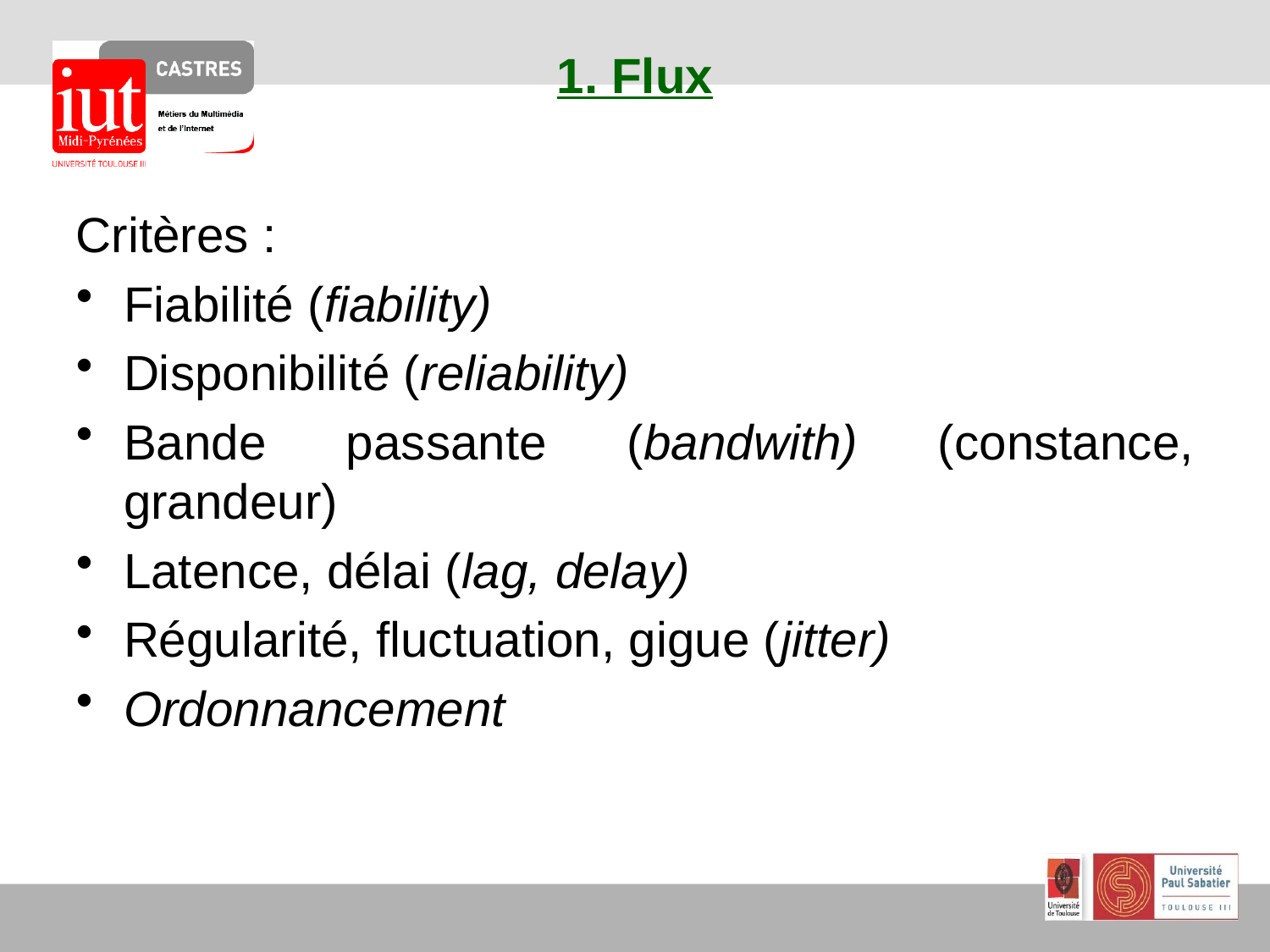

# 1. Flux
Critères :
Fiabilité (fiability)
Disponibilité (reliability)
Bande passante (bandwith) (constance, grandeur)
Latence, délai (lag, delay)
Régularité, fluctuation, gigue (jitter)
Ordonnancement